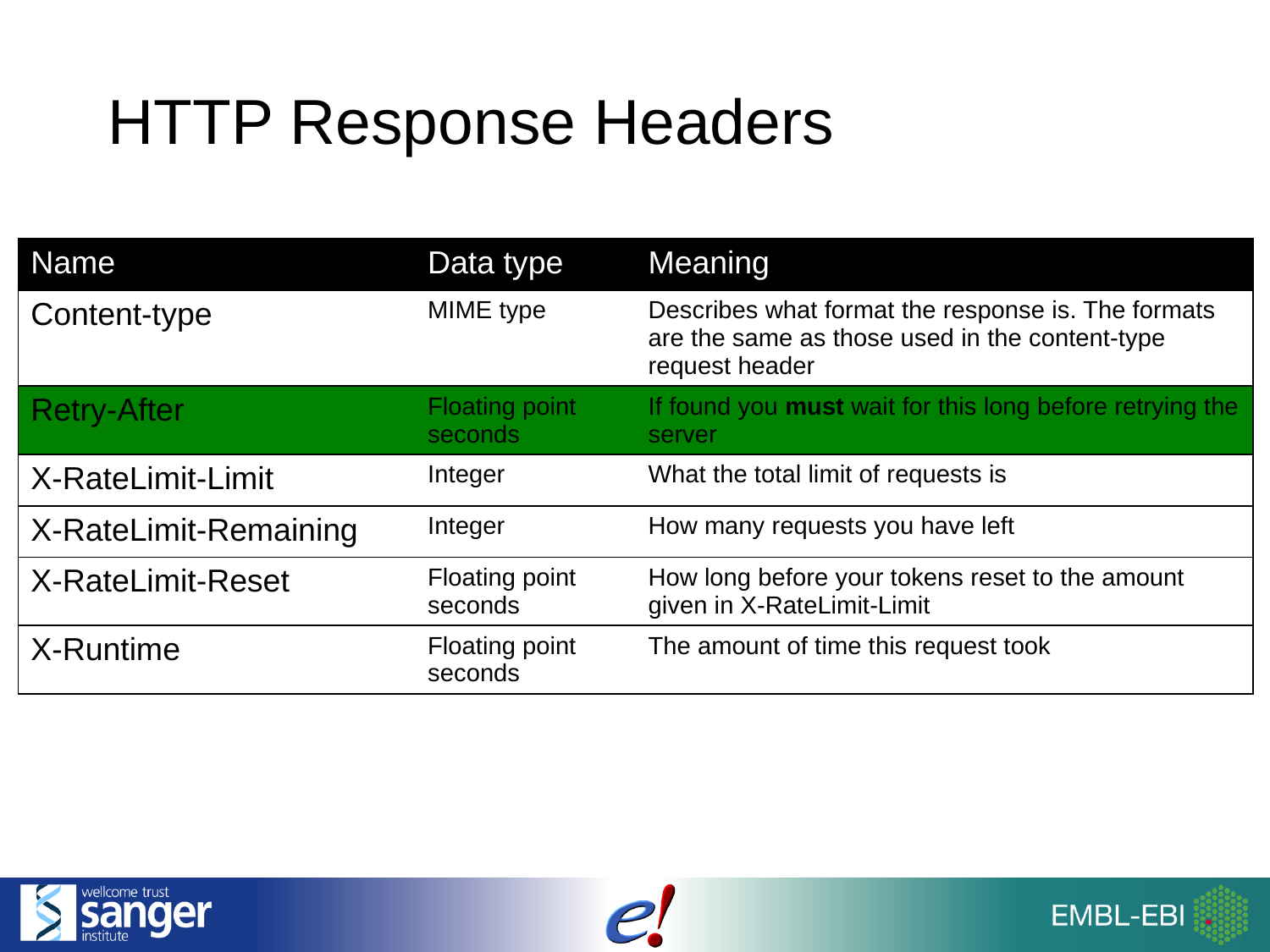

# HTTP Response Headers
| Name | Data type | Meaning |  |
| --- | --- | --- | --- |
| Content-type | MIME type | Describes what format the response is. The formats are the same as those used in the content-type request header |  |
| Retry-After | Floating point seconds | If found you must wait for this long before retrying the server |  |
| X-RateLimit-Limit | Integer | What the total limit of requests is |  |
| X-RateLimit-Remaining | Integer | How many requests you have left |  |
| X-RateLimit-Reset | Floating point seconds | How long before your tokens reset to the amount given in X-RateLimit-Limit |  |
| X-Runtime | Floating point seconds | The amount of time this request took |  |